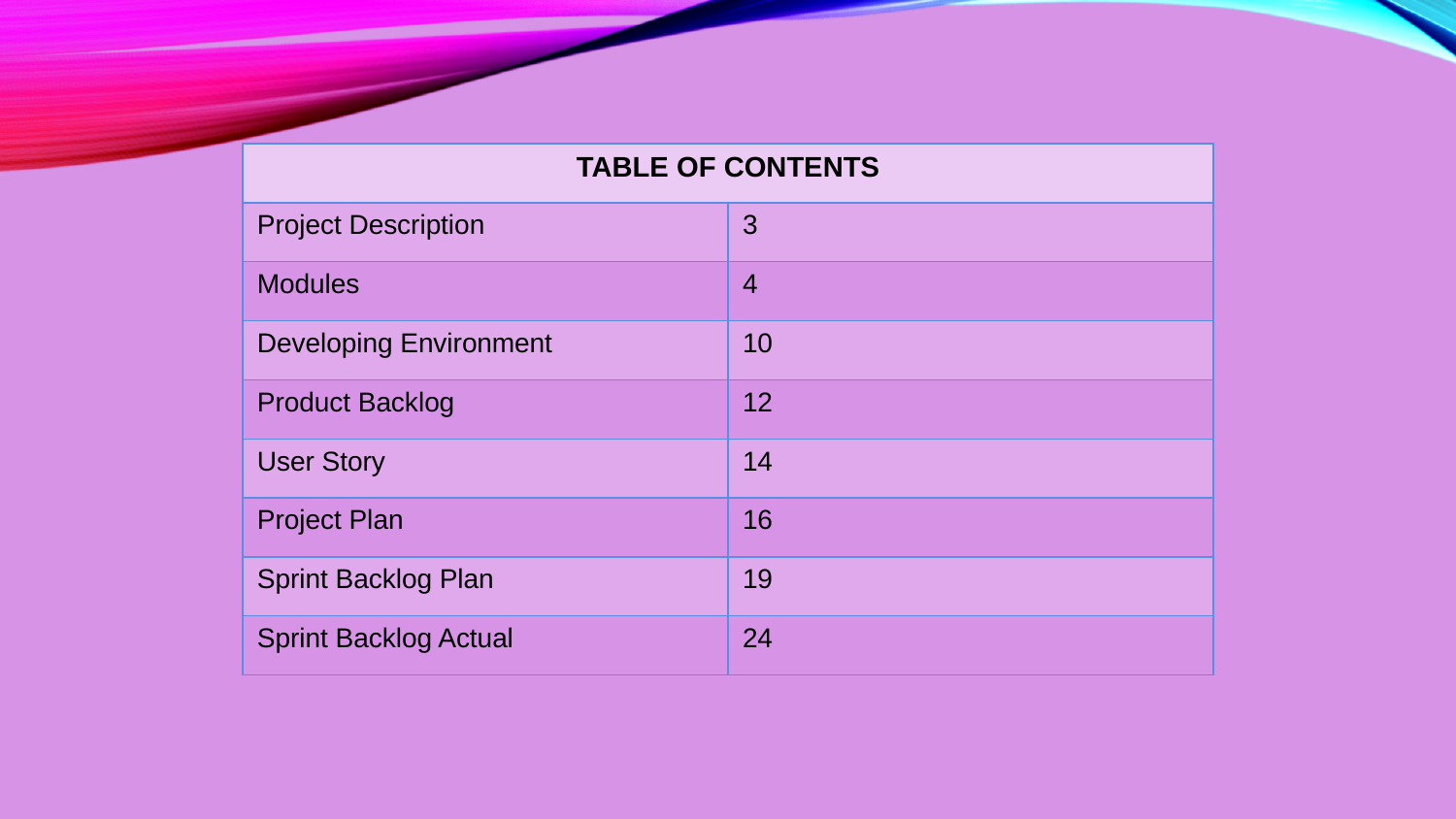

| TABLE OF CONTENTS |  |
| --- | --- |
| Project Description | 3 |
| Modules | 4 |
| Developing Environment | 10 |
| Product Backlog | 12 |
| User Story | 14 |
| Project Plan | 16 |
| Sprint Backlog Plan | 19 |
| Sprint Backlog Actual | 24 |